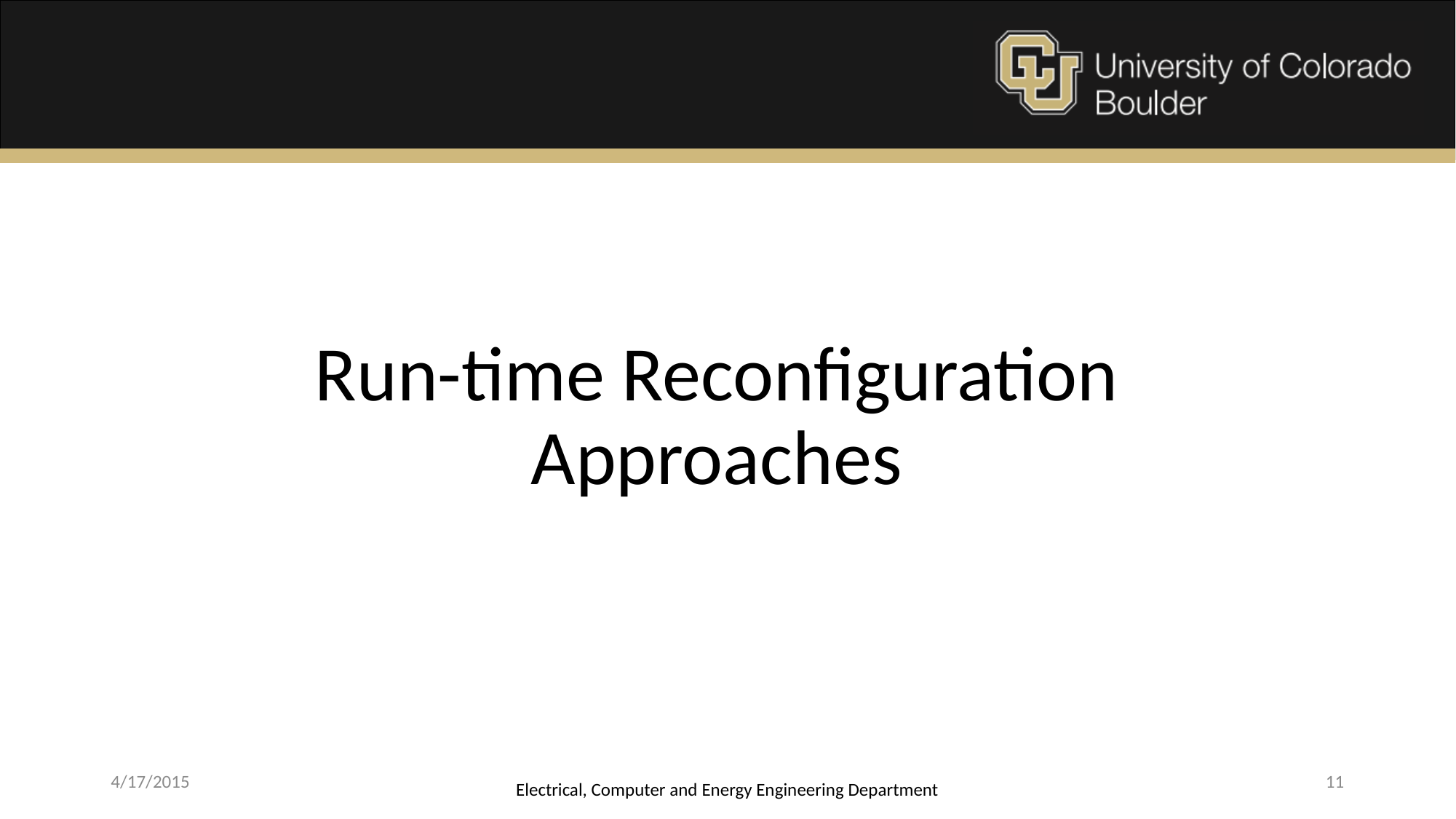

# Run-time Reconfiguration Approaches
4/17/2015
Electrical, Computer and Energy Engineering Department
11